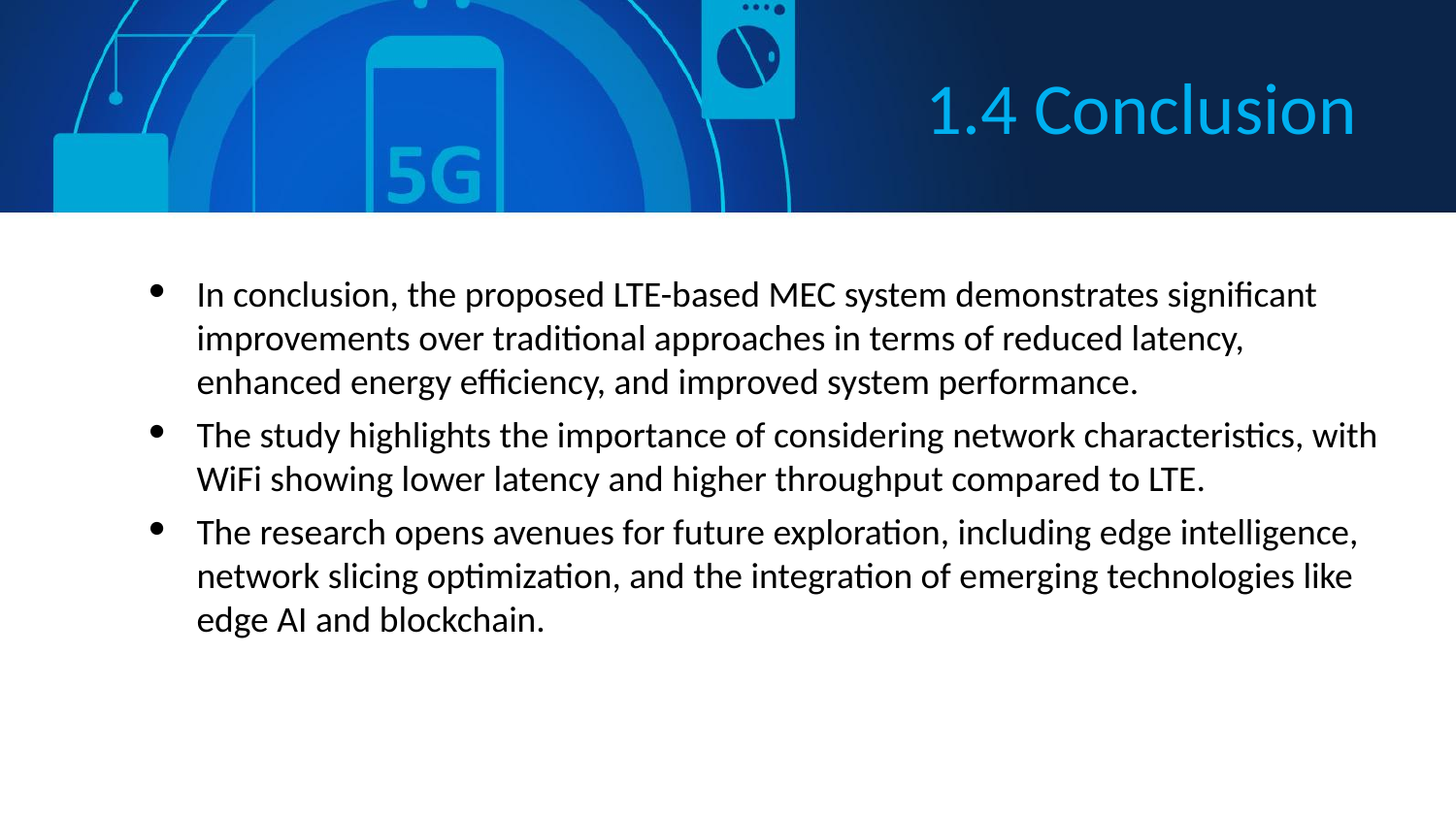

# 1.4 Conclusion
In conclusion, the proposed LTE-based MEC system demonstrates significant improvements over traditional approaches in terms of reduced latency, enhanced energy efficiency, and improved system performance.
The study highlights the importance of considering network characteristics, with WiFi showing lower latency and higher throughput compared to LTE.
The research opens avenues for future exploration, including edge intelligence, network slicing optimization, and the integration of emerging technologies like edge AI and blockchain.